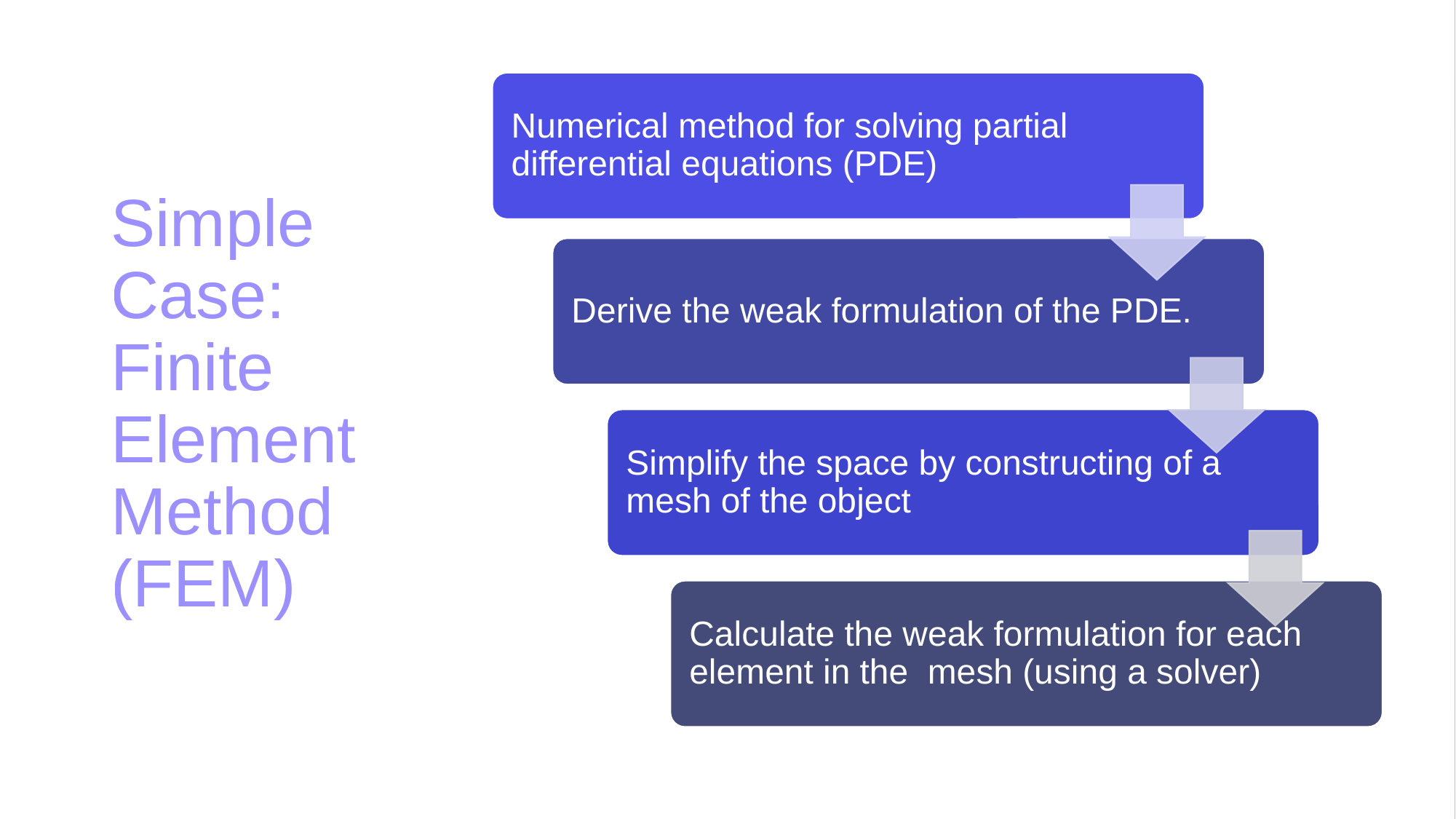

# Simple Case: Finite Element Method (FEM)
Numerical method for solving partial differential equations (PDE)
Simplify the space by constructing of a mesh of the object
Derive the weak formulation of the PDE.
Calculate the weak formulation for each element in the  mesh (using a solver)